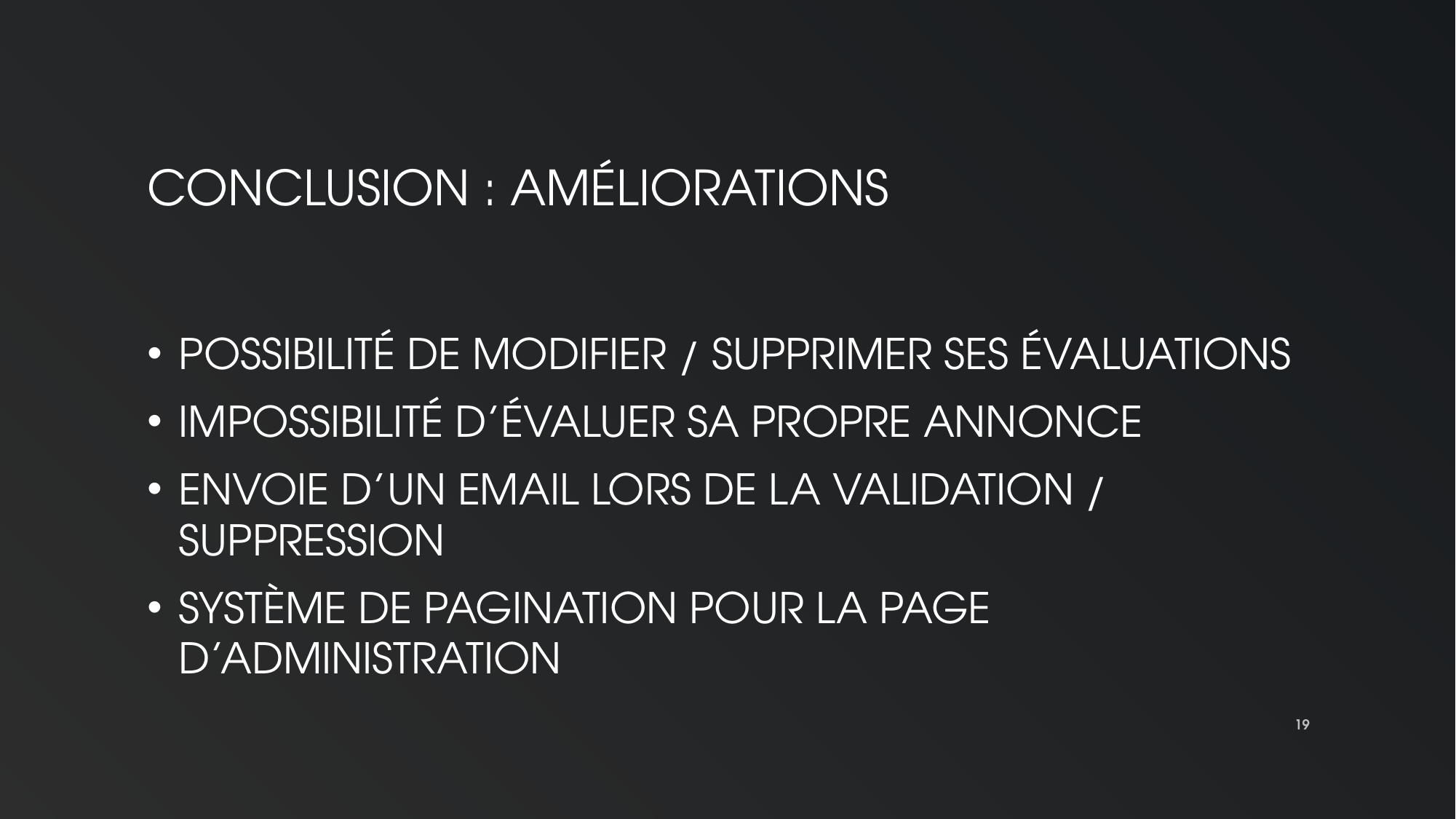

# Conclusion : Améliorations
Possibilité de modifier / supprimer ses évaluations
Impossibilité d’évaluer sa propre annonce
Envoie d’un email lors de la validation / suppression
Système de pagination pour la page d’administration
19